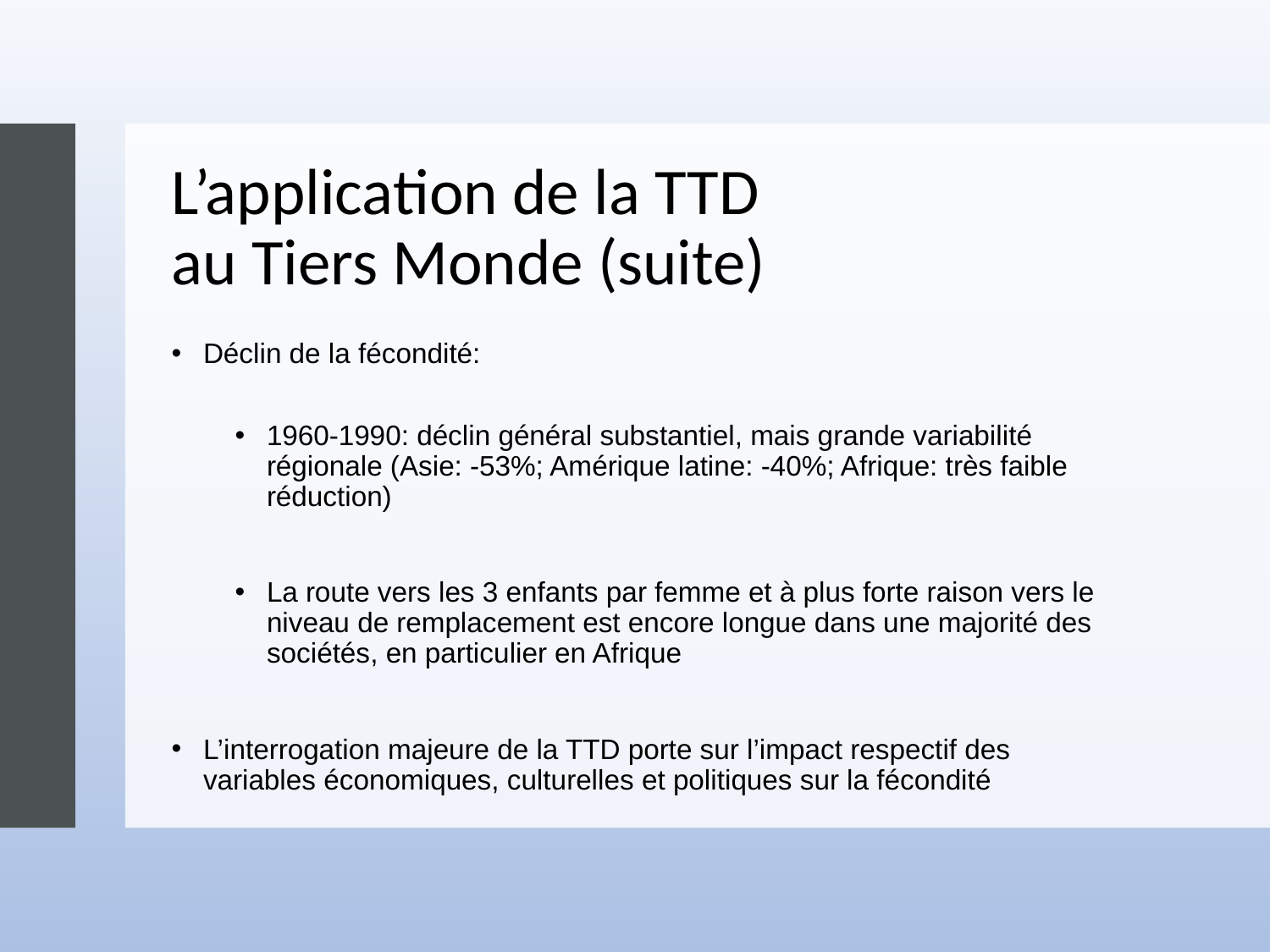

# L’application de la TTD au Tiers Monde (suite)
Déclin de la fécondité:

1960-1990: déclin général substantiel, mais grande variabilité régionale (Asie: -53%; Amérique latine: -40%; Afrique: très faible réduction)

La route vers les 3 enfants par femme et à plus forte raison vers le niveau de remplacement est encore longue dans une majorité des sociétés, en particulier en Afrique

L’interrogation majeure de la TTD porte sur l’impact respectif des variables économiques, culturelles et politiques sur la fécondité